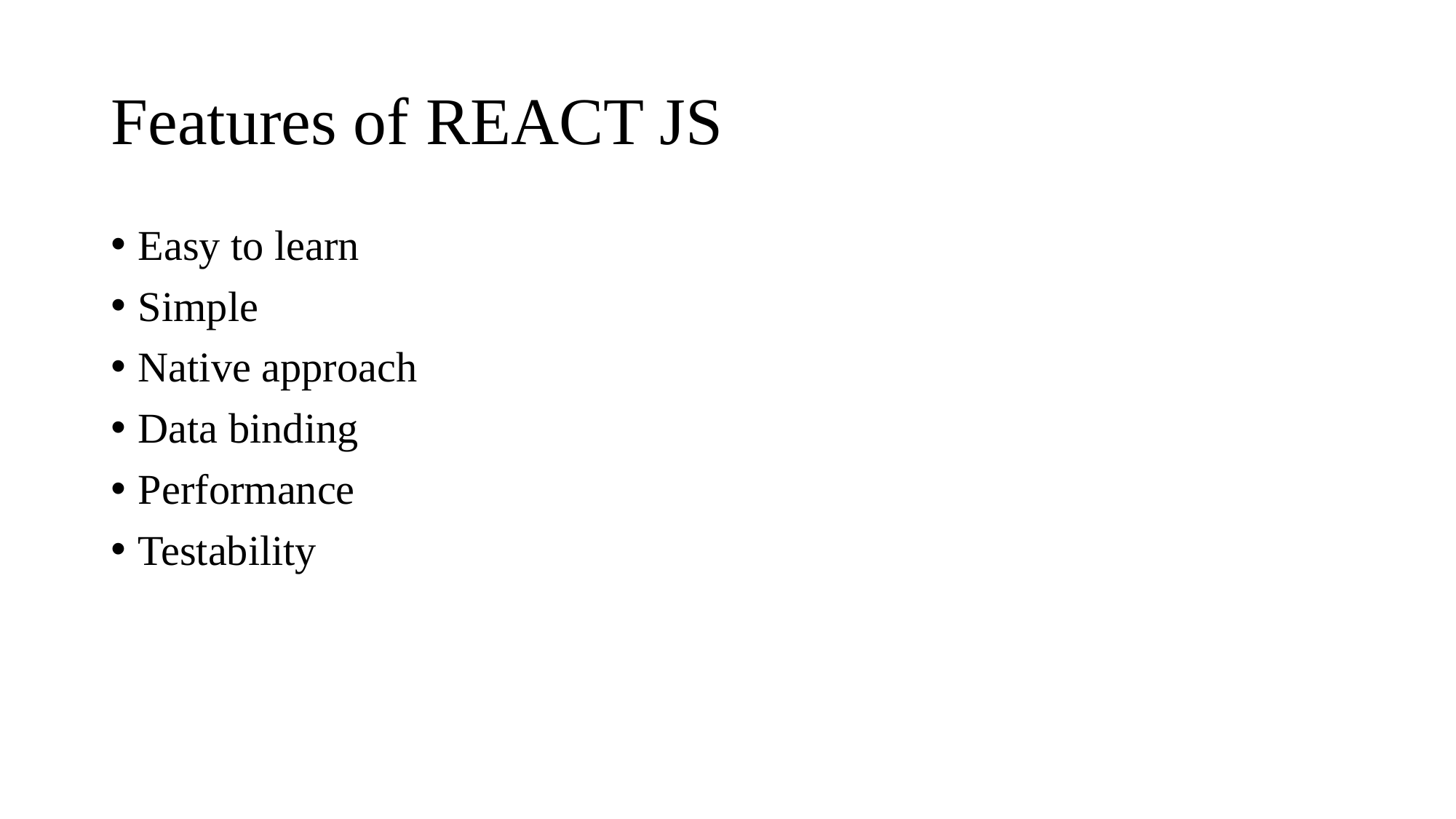

# Features of REACT JS
Easy to learn
Simple
Native approach
Data binding
Performance
Testability